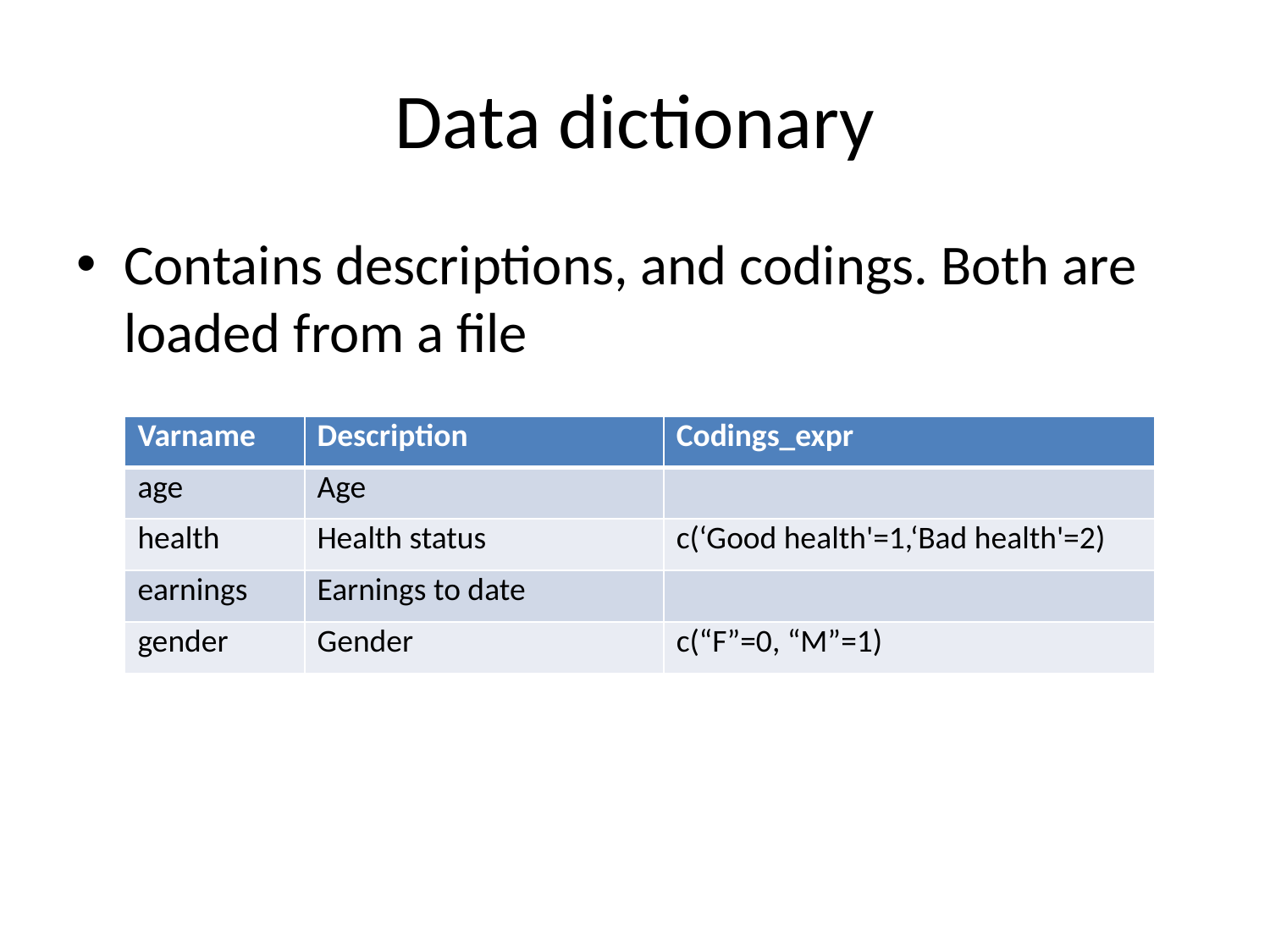

# Data dictionary
Contains descriptions, and codings. Both are loaded from a file
| Varname | Description | Codings\_expr |
| --- | --- | --- |
| age | Age |  |
| health | Health status | c(‘Good health'=1,‘Bad health'=2) |
| earnings | Earnings to date |  |
| gender | Gender | c(“F”=0, “M”=1) |